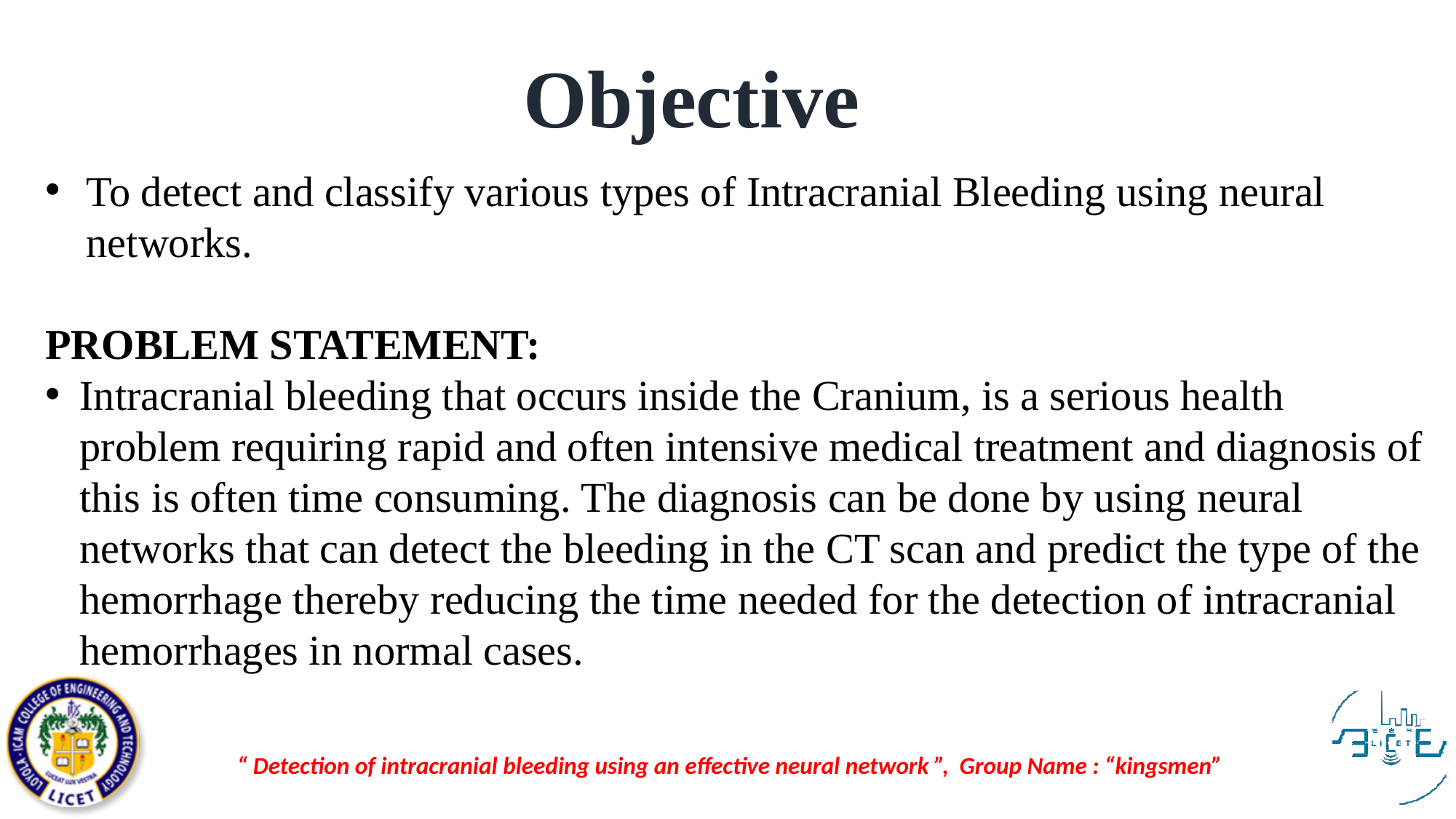

Objective

To detect and classify various types of Intracranial Bleeding using neural networks.

PROBLEM STATEMENT:
Intracranial bleeding that occurs inside the Cranium, is a serious health problem requiring rapid and often intensive medical treatment and diagnosis of this is often time consuming. The diagnosis can be done by using neural networks that can detect the bleeding in the CT scan and predict the type of the hemorrhage thereby reducing the time needed for the detection of intracranial hemorrhages in normal cases.

“ Detection of intracranial bleeding using an effective neural network ”,  Group Name : “kingsmen”